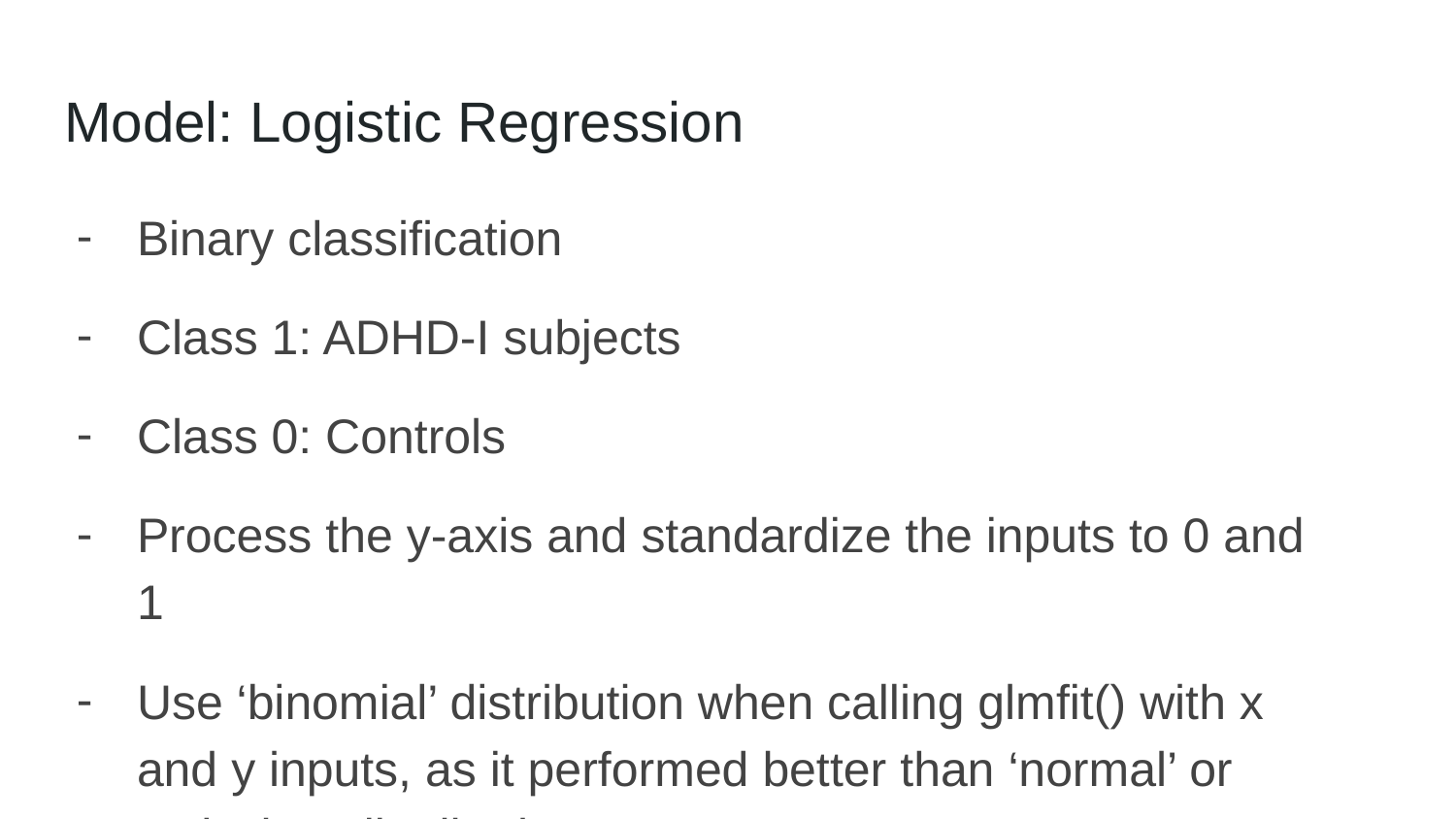

# Model: Logistic Regression
Binary classification
Class 1: ADHD-I subjects
Class 0: Controls
Process the y-axis and standardize the inputs to 0 and 1
Use ‘binomial’ distribution when calling glmfit() with x and y inputs, as it performed better than ‘normal’ or ‘poission’ distribution